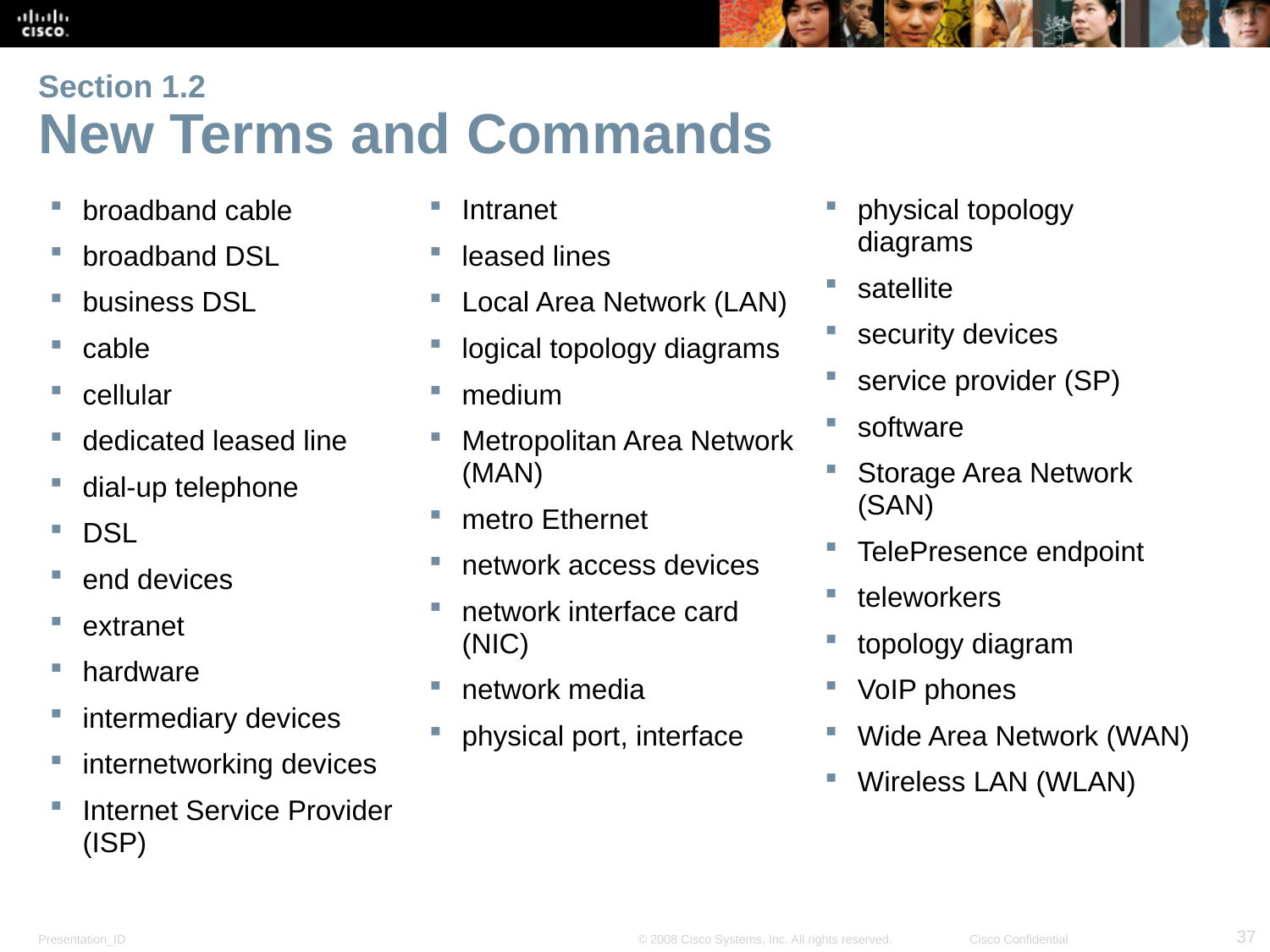

# Section 1.2 New Terms and Commands
broadband cable
broadband DSL
business DSL
cable
cellular
dedicated leased line
dial-up telephone
DSL
end devices
extranet
hardware
intermediary devices
internetworking devices
Internet Service Provider (ISP)

Intranet
leased lines
Local Area Network (LAN)
logical topology diagrams
medium
Metropolitan Area Network (MAN)
metro Ethernet
network access devices
network interface card (NIC)
network media
physical port, interface

physical topology diagrams
satellite
security devices
service provider (SP)
software
Storage Area Network (SAN)
TelePresence endpoint
teleworkers
topology diagram
VoIP phones
Wide Area Network (WAN)
Wireless LAN (WLAN)